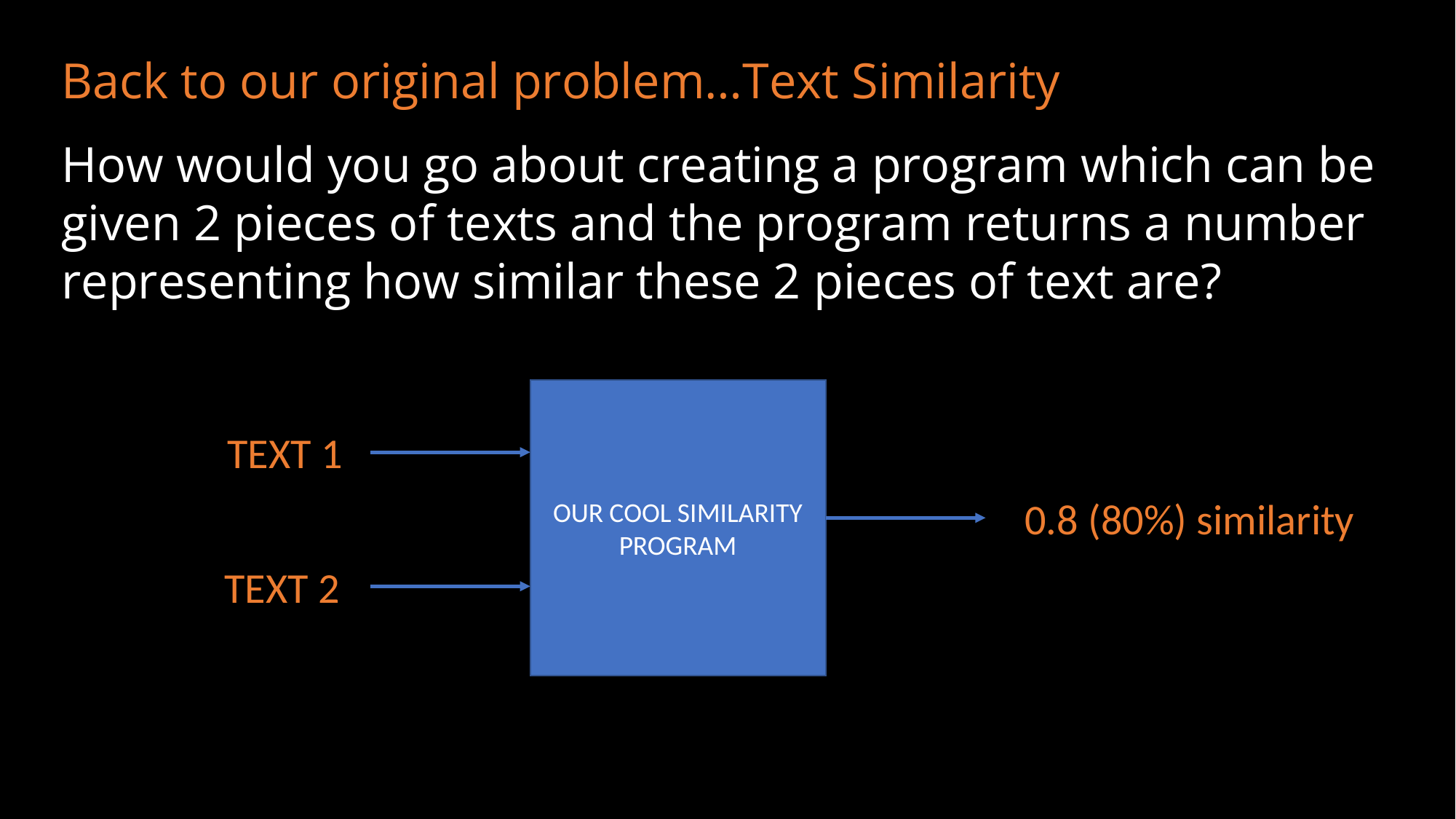

Back to our original problem…Text Similarity

How would you go about creating a program which can be given 2 pieces of texts and the program returns a number representing how similar these 2 pieces of text are?
OUR COOL SIMILARITY PROGRAM
TEXT 1
0.8 (80%) similarity
TEXT 2